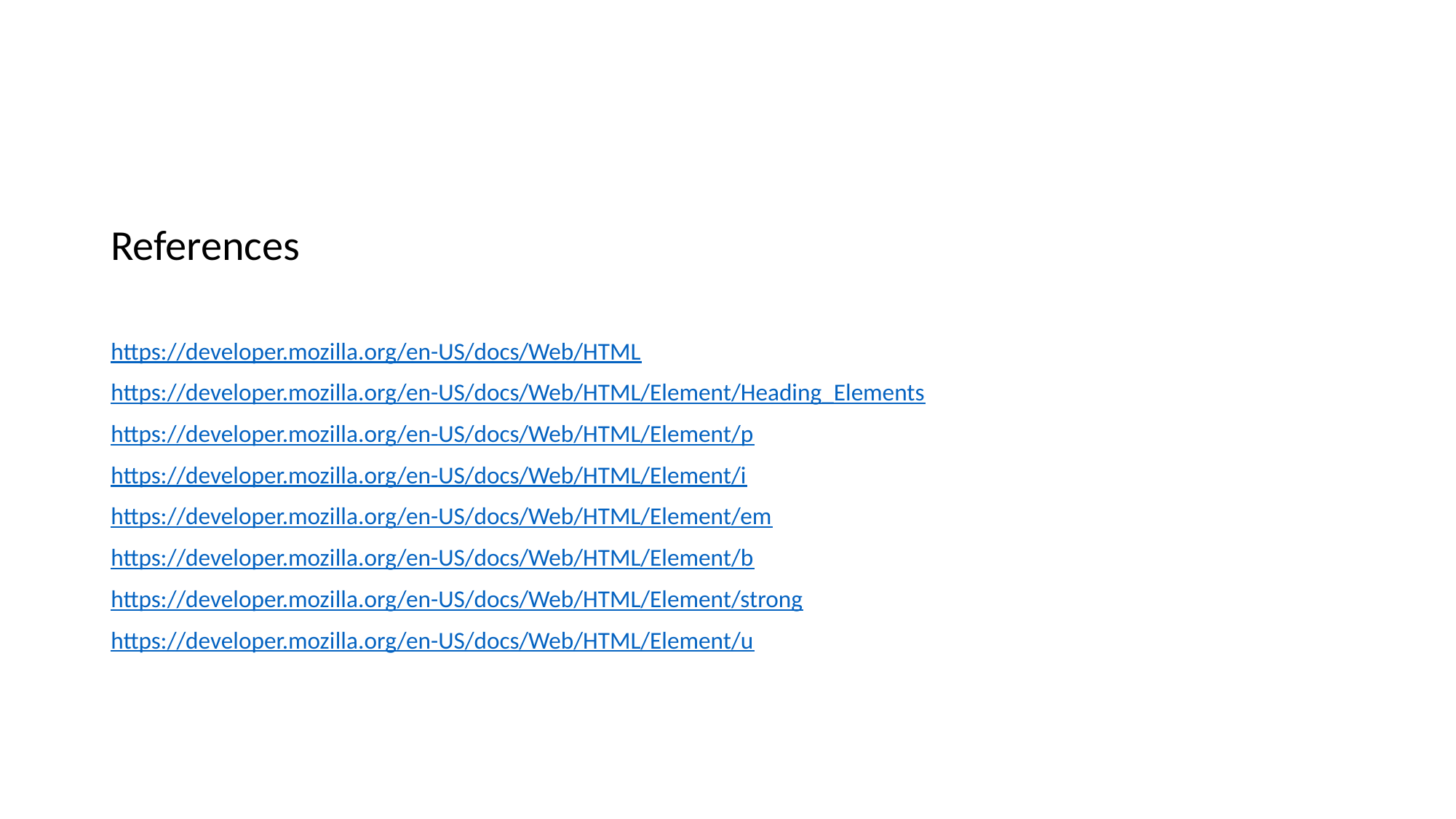

References

https://developer.mozilla.org/en-US/docs/Web/HTML
https://developer.mozilla.org/en-US/docs/Web/HTML/Element/Heading_Elements
https://developer.mozilla.org/en-US/docs/Web/HTML/Element/p
https://developer.mozilla.org/en-US/docs/Web/HTML/Element/i
https://developer.mozilla.org/en-US/docs/Web/HTML/Element/em
https://developer.mozilla.org/en-US/docs/Web/HTML/Element/b
https://developer.mozilla.org/en-US/docs/Web/HTML/Element/strong
https://developer.mozilla.org/en-US/docs/Web/HTML/Element/u